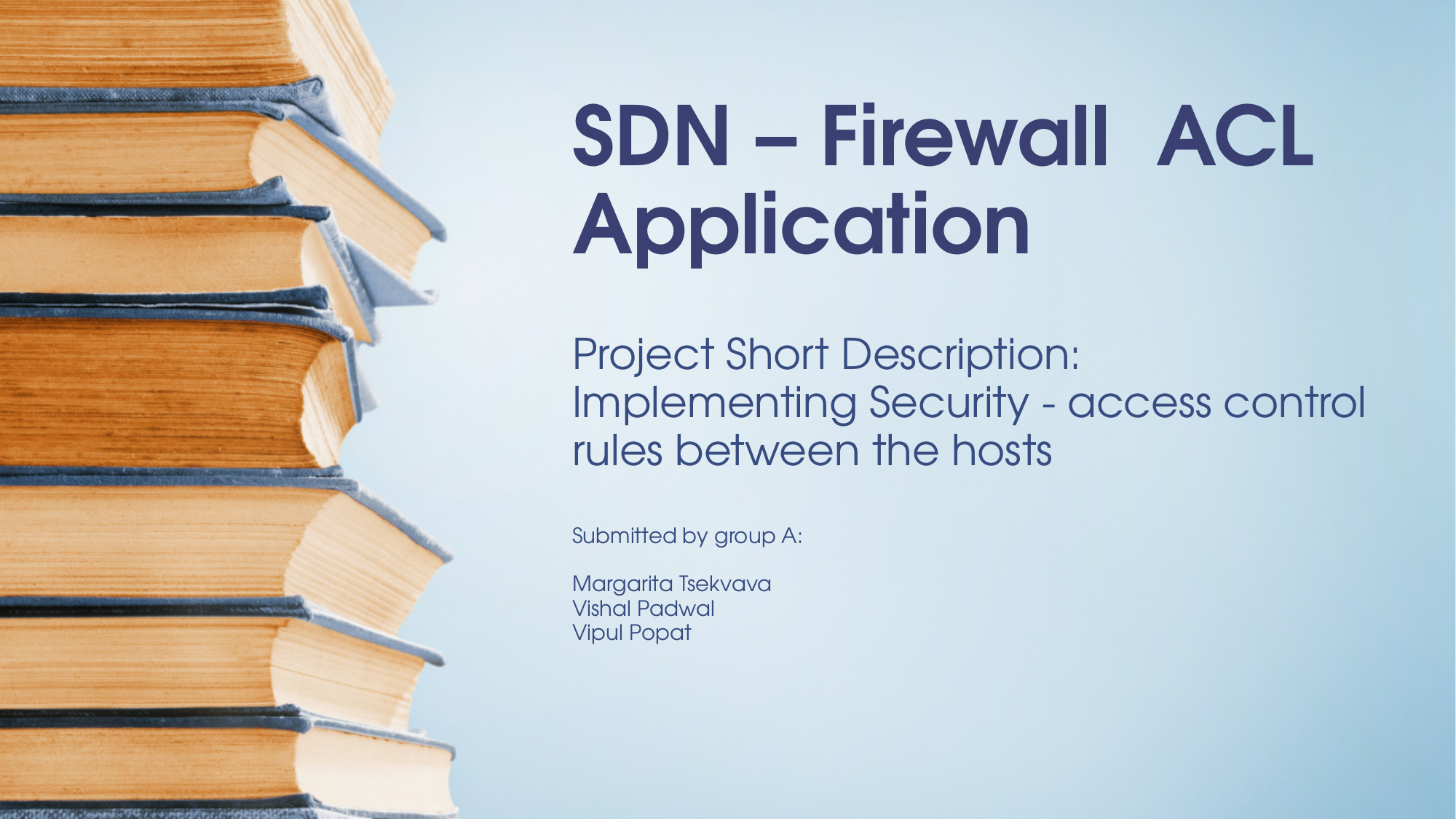

# SDN – Firewall  ACL Application
Project Short Description:
Implementing Security - access control rules between the hosts

Submitted by group A:

Margarita Tsekvava
Vishal Padwal
Vipul Popat